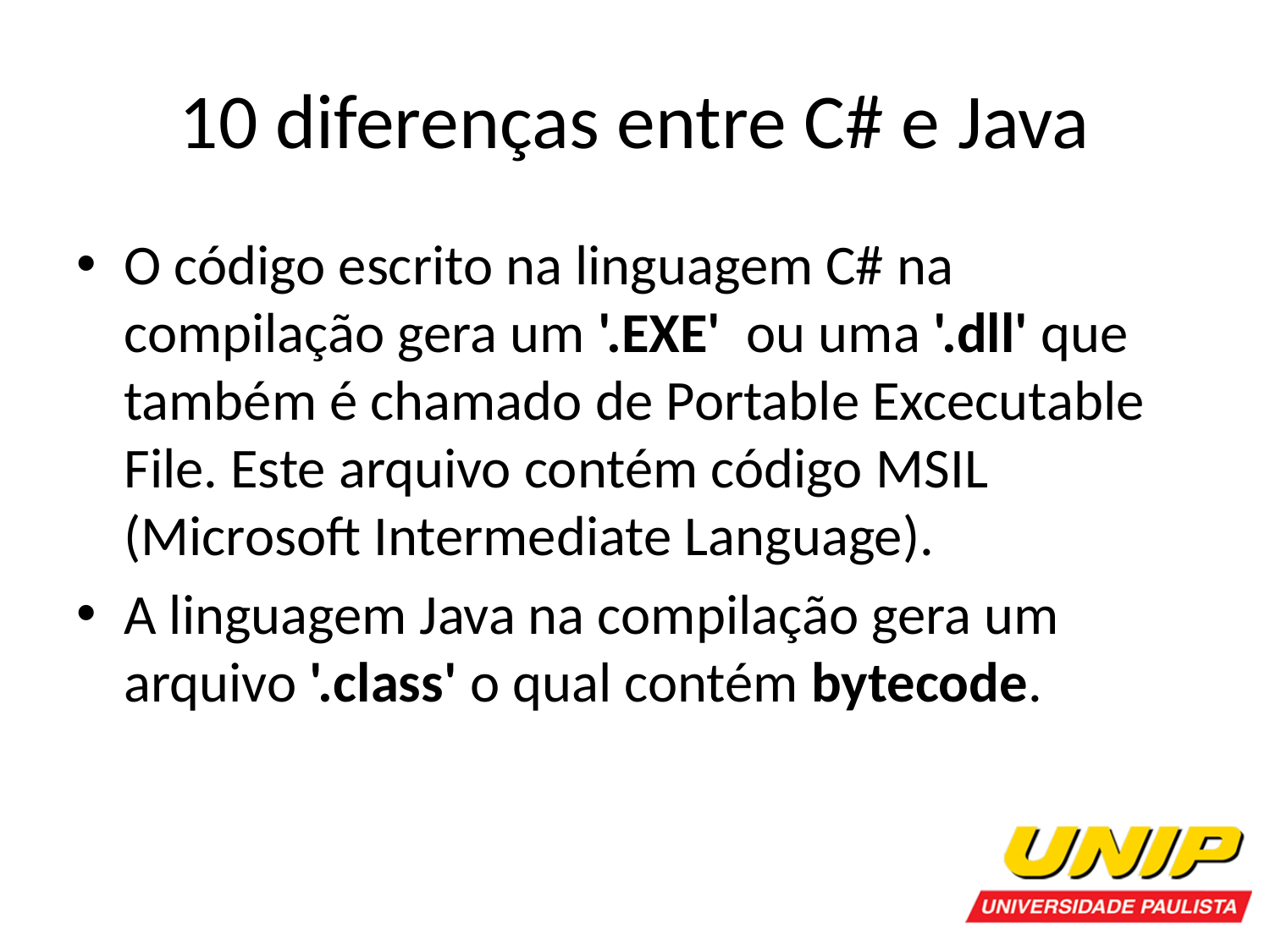

# 10 diferenças entre C# e Java
O código escrito na linguagem C# na compilação gera um '.EXE'  ou uma '.dll' que também é chamado de Portable Excecutable File. Este arquivo contém código MSIL (Microsoft Intermediate Language).
A linguagem Java na compilação gera um arquivo '.class' o qual contém bytecode.